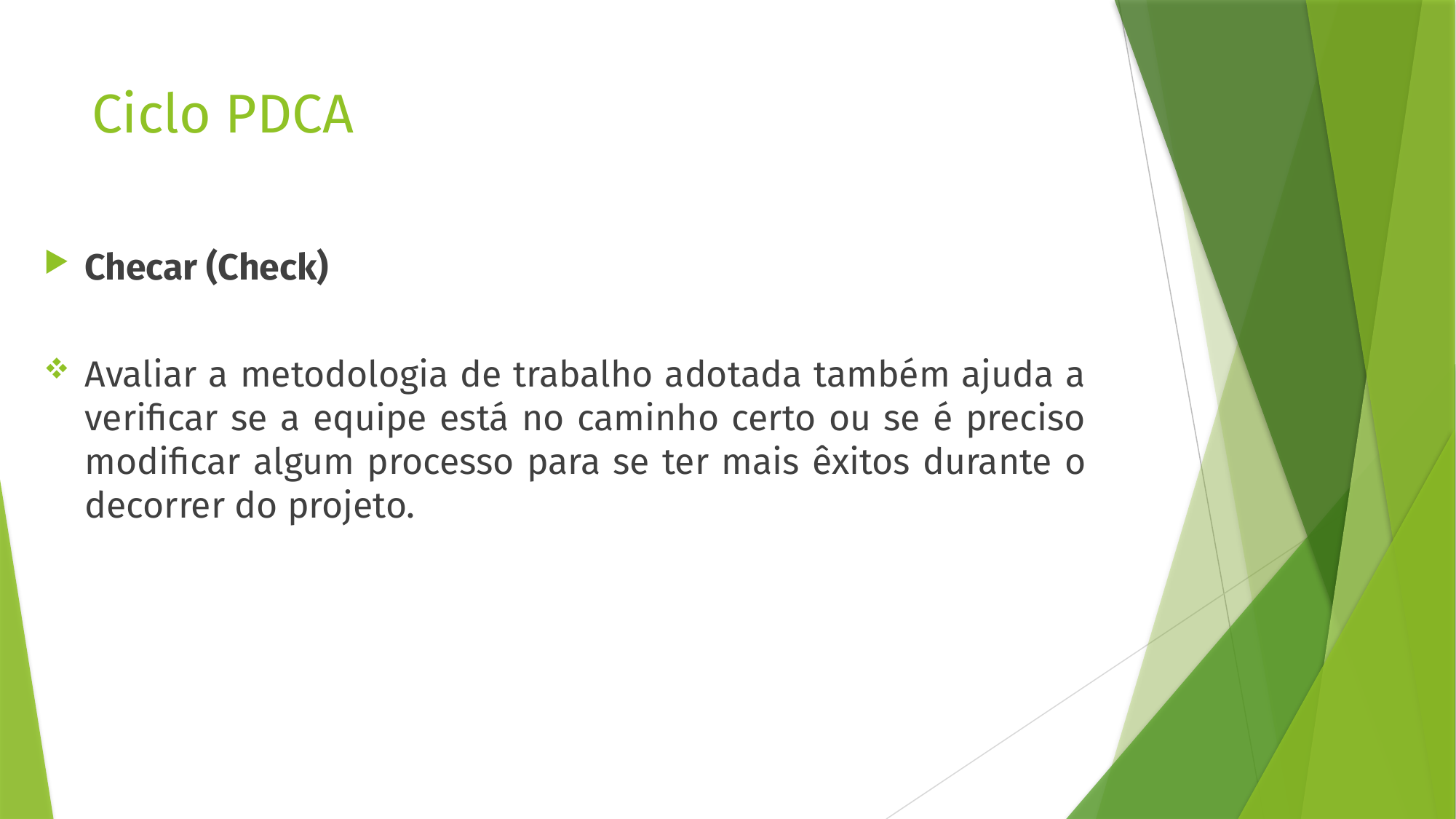

# Ciclo PDCA

Checar (Check)

Avaliar a metodologia de trabalho adotada também ajuda a verificar se a equipe está no caminho certo ou se é preciso modificar algum processo para se ter mais êxitos durante o decorrer do projeto.